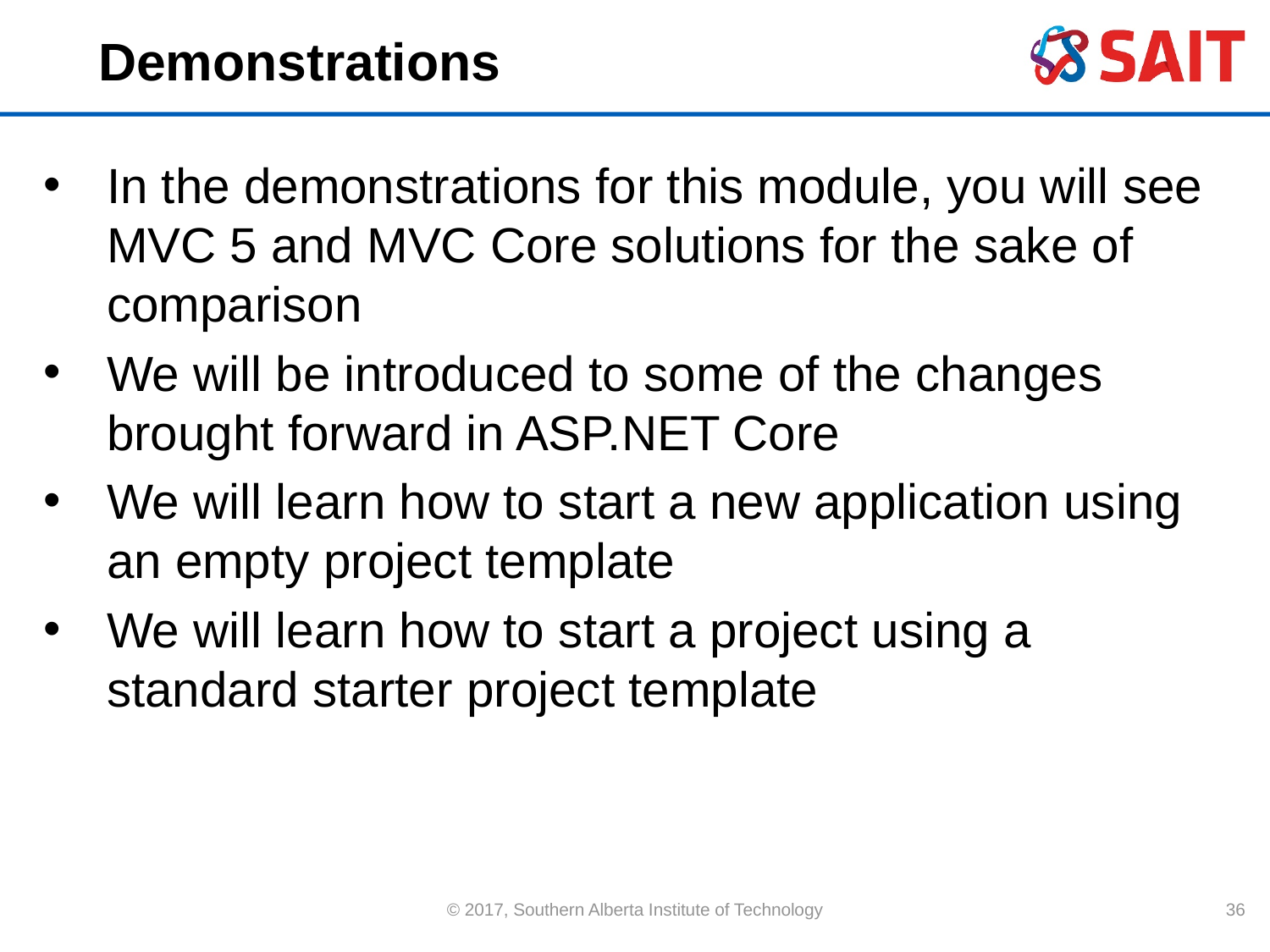

# Demonstrations
In the demonstrations for this module, you will see MVC 5 and MVC Core solutions for the sake of comparison
We will be introduced to some of the changes brought forward in ASP.NET Core
We will learn how to start a new application using an empty project template
We will learn how to start a project using a standard starter project template